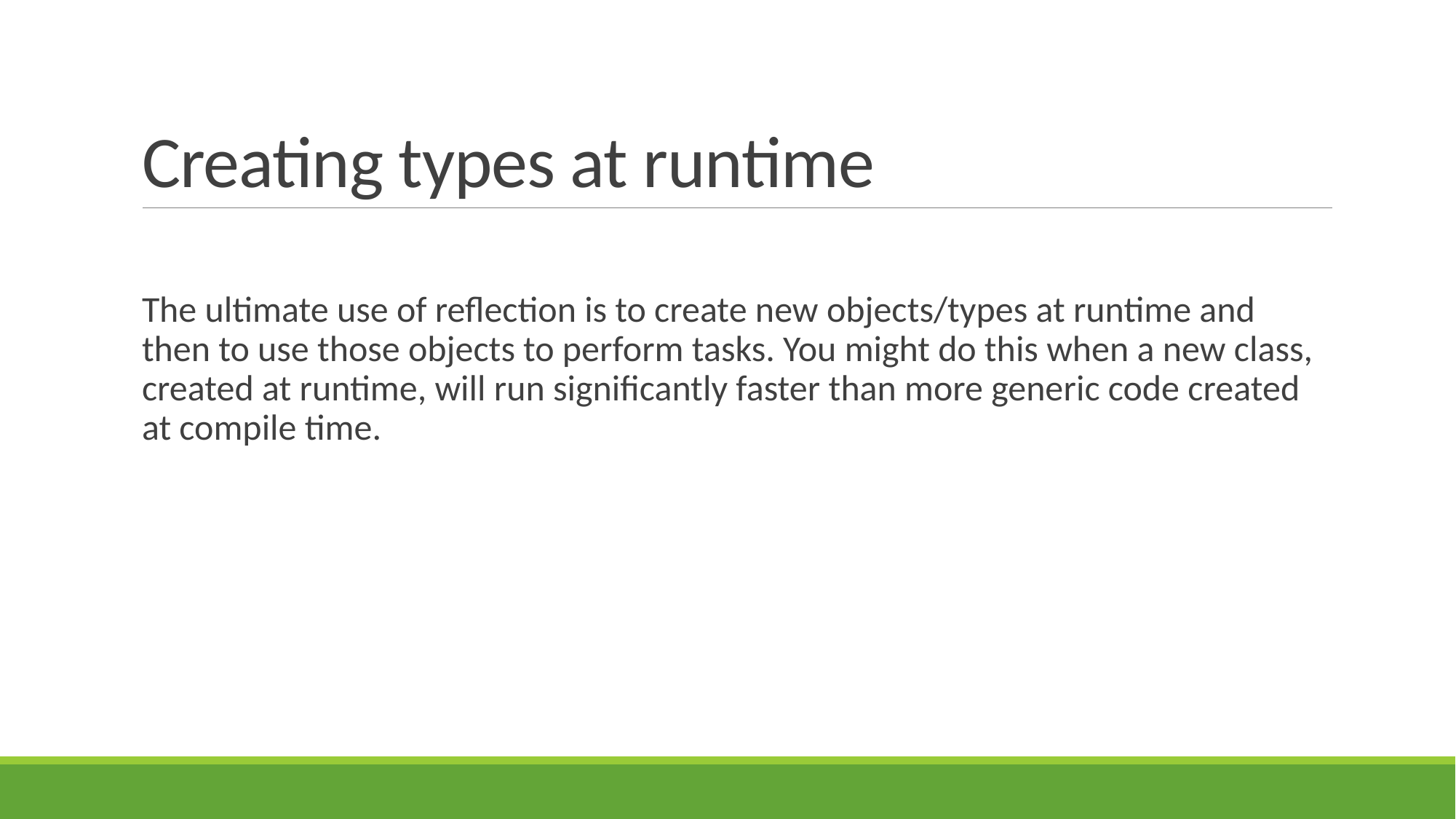

# Creating types at runtime

The ultimate use of reflection is to create new objects/types at runtime and then to use those objects to perform tasks. You might do this when a new class, created at runtime, will run significantly faster than more generic code created at compile time.